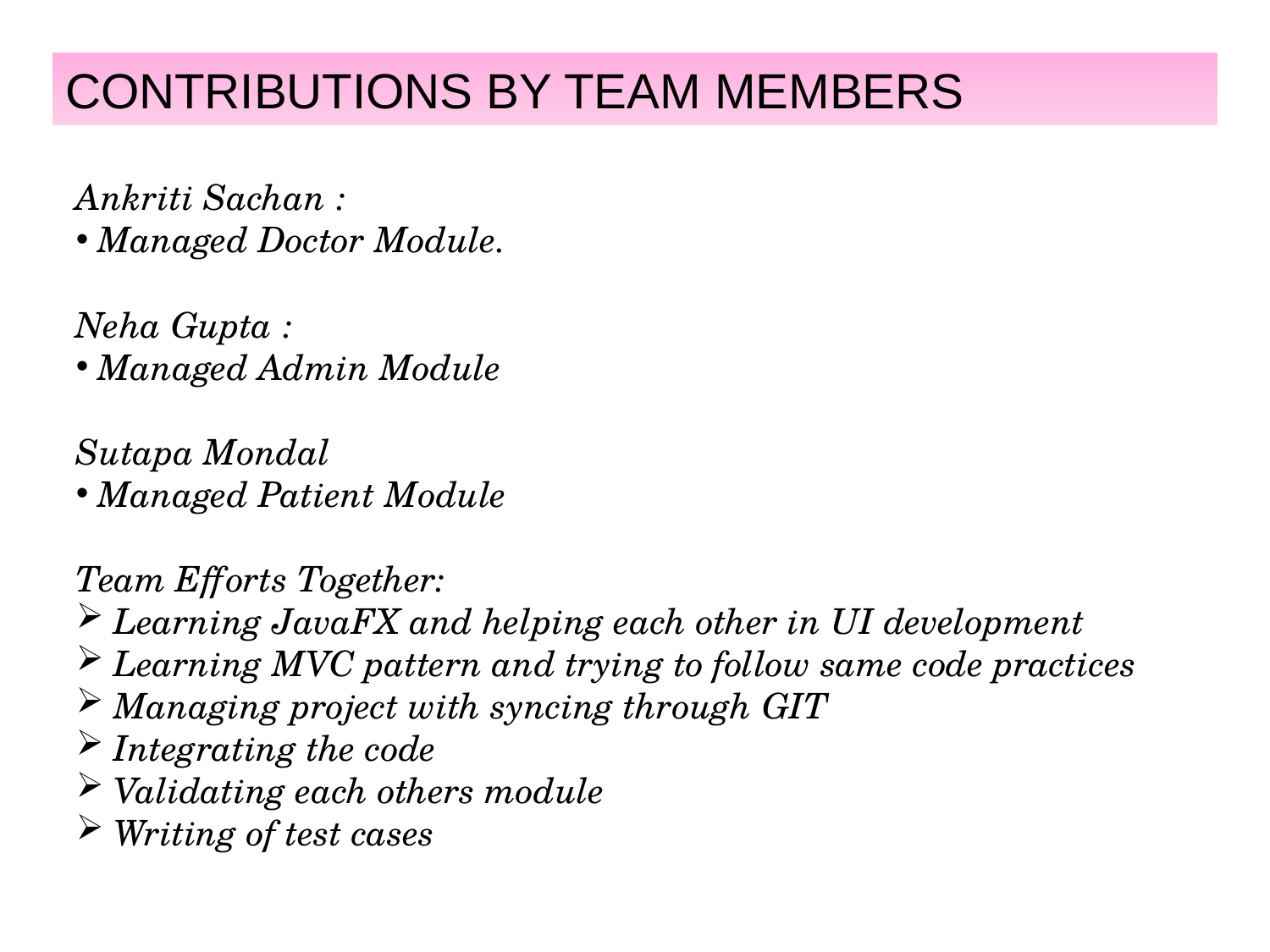

CONTRIBUTIONS BY TEAM MEMBERS
Ankriti Sachan :
 Managed Doctor Module.

Neha Gupta :
 Managed Admin Module

Sutapa Mondal
 Managed Patient Module

Team Efforts Together:
 Learning JavaFX and helping each other in UI development
 Learning MVC pattern and trying to follow same code practices
 Managing project with syncing through GIT
 Integrating the code
 Validating each others module
 Writing of test cases